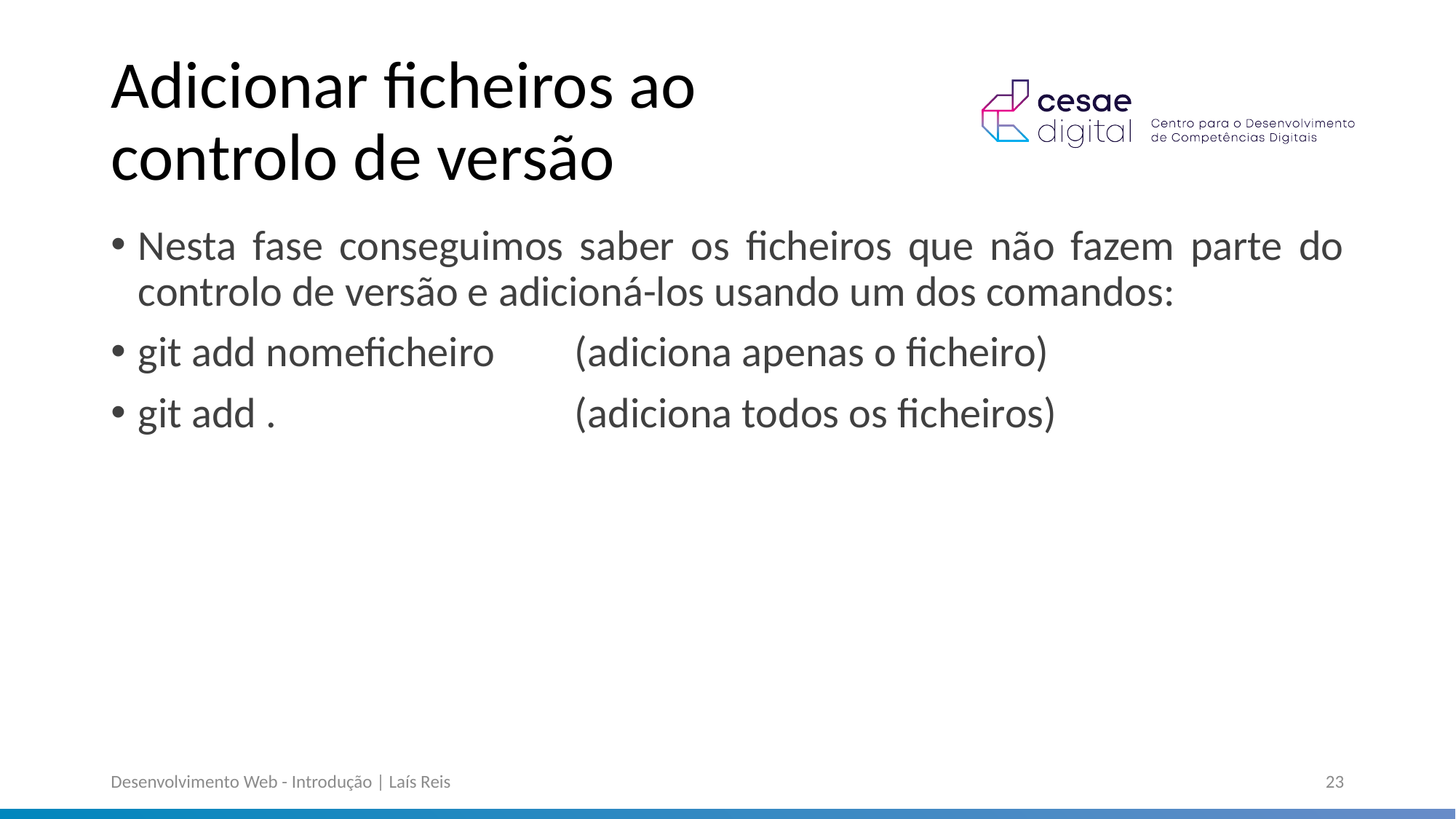

# Adicionar ficheiros ao controlo de versão
Nesta fase conseguimos saber os ficheiros que não fazem parte do controlo de versão e adicioná-los usando um dos comandos:
git add nomeficheiro	(adiciona apenas o ficheiro)
git add .	             	(adiciona todos os ficheiros)

Desenvolvimento Web - Introdução | Laís Reis
23